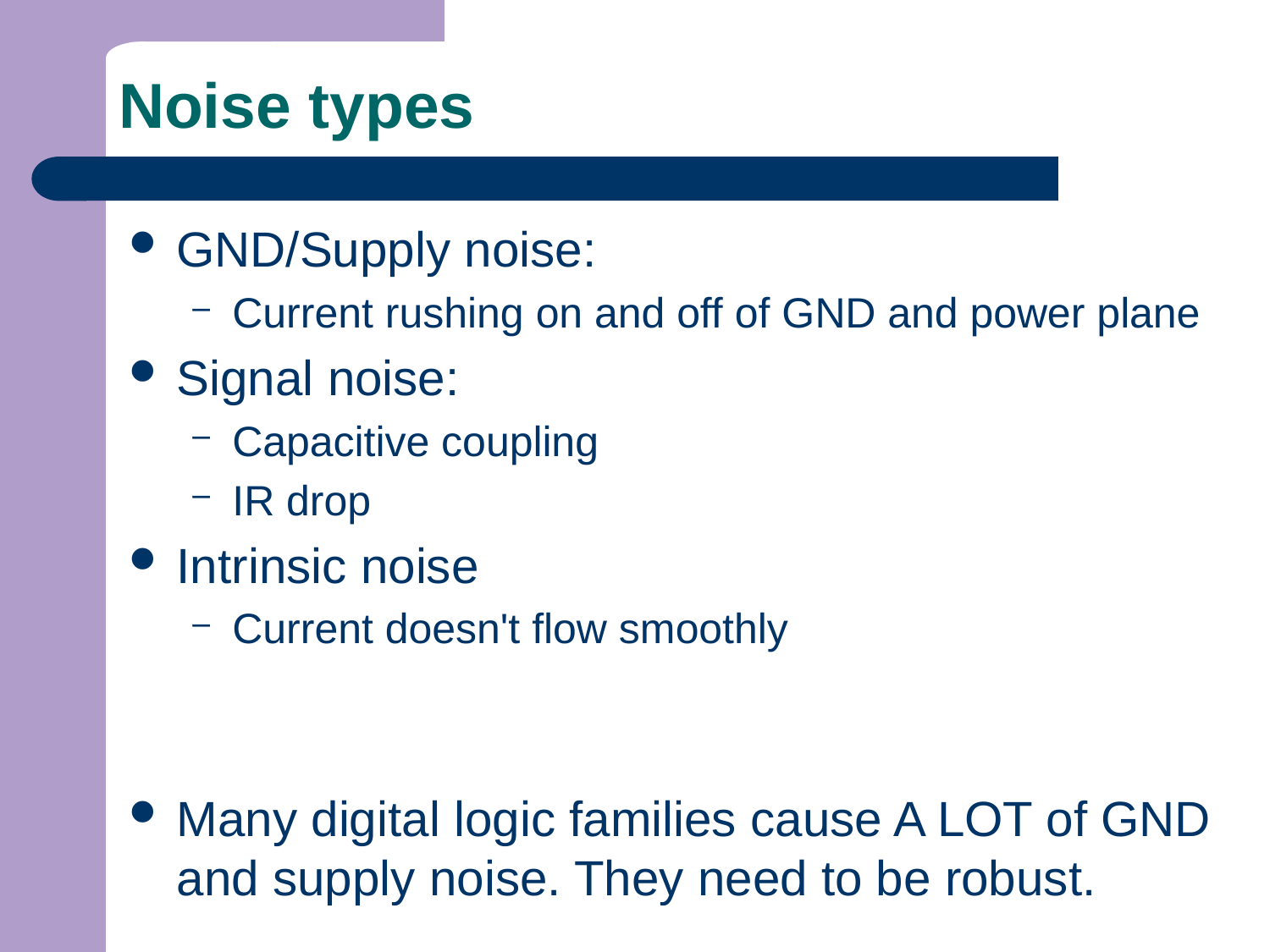

# Noise types
GND/Supply noise:
Current rushing on and off of GND and power plane
Signal noise:
Capacitive coupling
IR drop
Intrinsic noise
Current doesn't flow smoothly

Many digital logic families cause A LOT of GND and supply noise. They need to be robust.